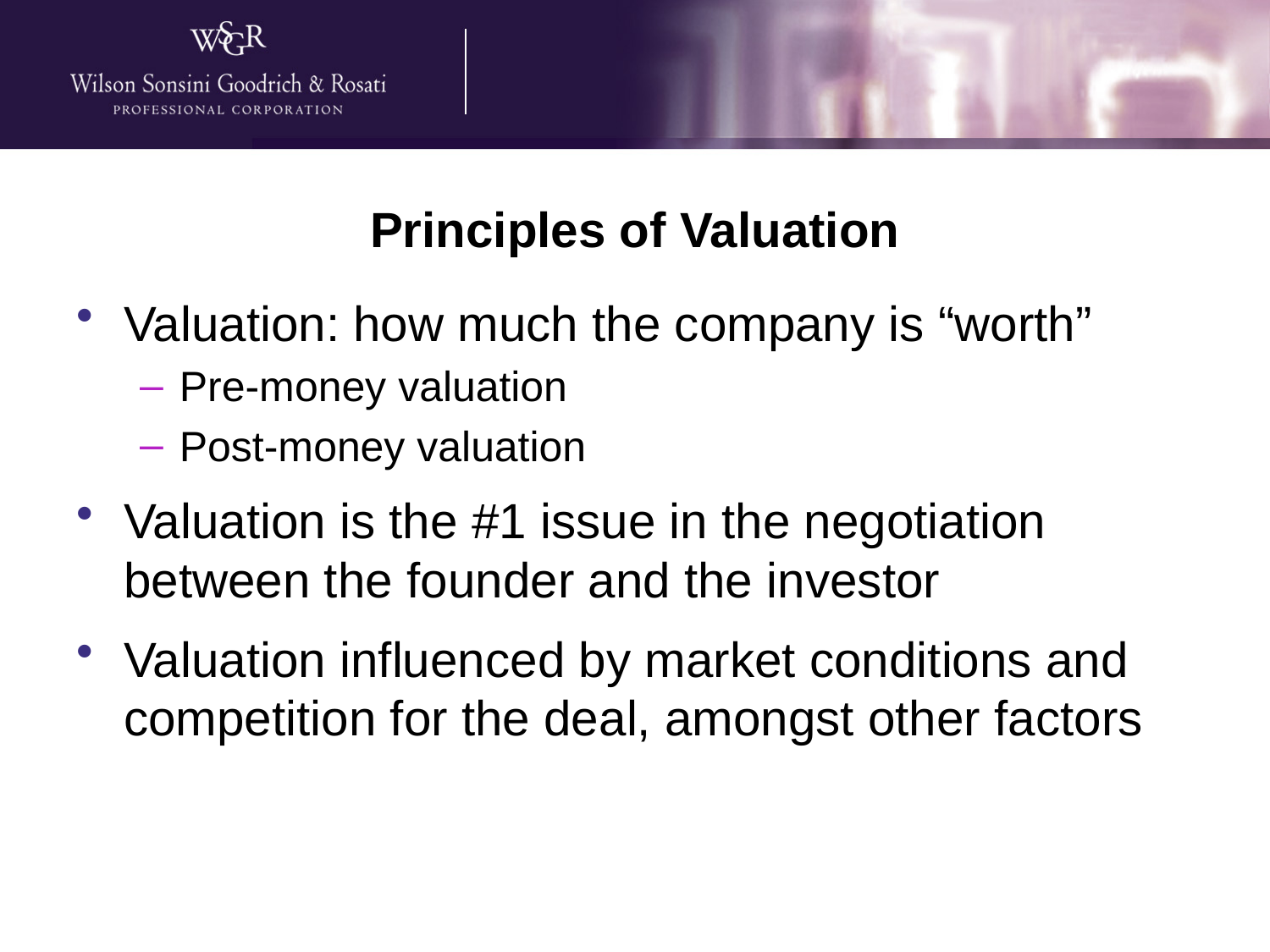

# Principles of Valuation
Valuation: how much the company is “worth”
Pre-money valuation
Post-money valuation
Valuation is the #1 issue in the negotiation between the founder and the investor
Valuation influenced by market conditions and competition for the deal, amongst other factors